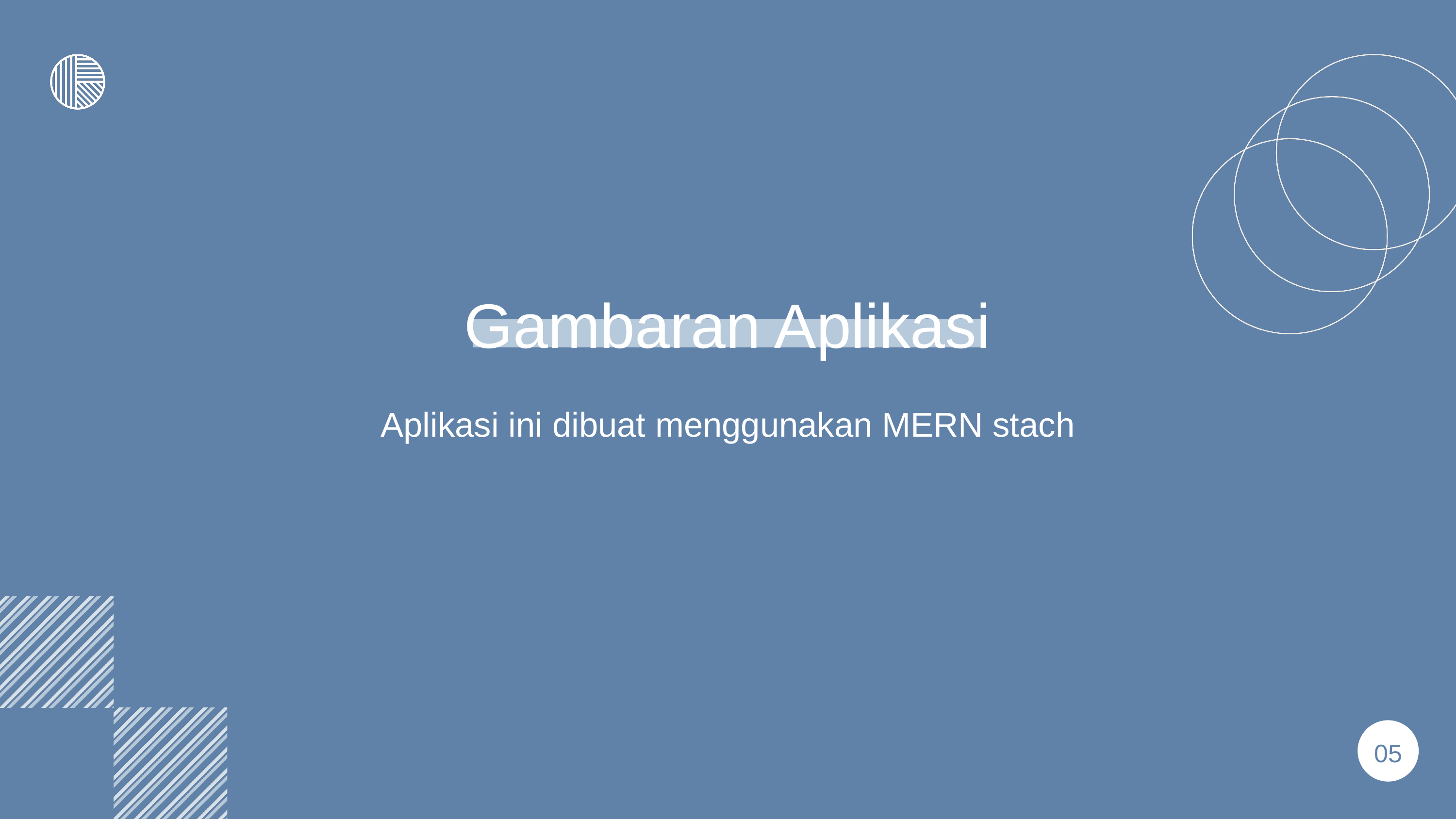

Gambaran Aplikasi

Aplikasi ini dibuat menggunakan MERN stach

05